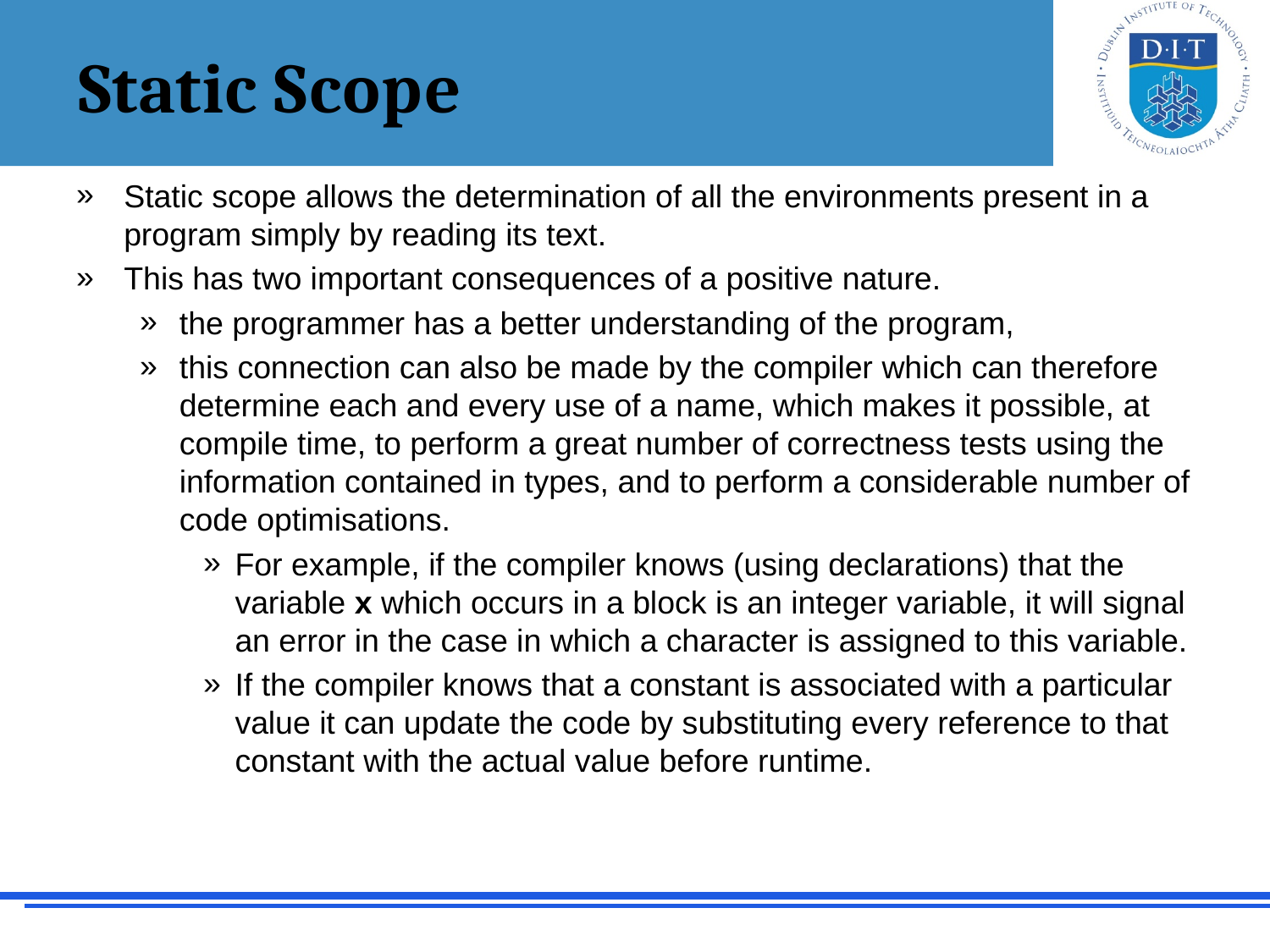

# Static Scope
Static scope allows the determination of all the environments present in a program simply by reading its text.
This has two important consequences of a positive nature.
the programmer has a better understanding of the program,
this connection can also be made by the compiler which can therefore determine each and every use of a name, which makes it possible, at compile time, to perform a great number of correctness tests using the information contained in types, and to perform a considerable number of code optimisations.
For example, if the compiler knows (using declarations) that the variable x which occurs in a block is an integer variable, it will signal an error in the case in which a character is assigned to this variable.
If the compiler knows that a constant is associated with a particular value it can update the code by substituting every reference to that constant with the actual value before runtime.